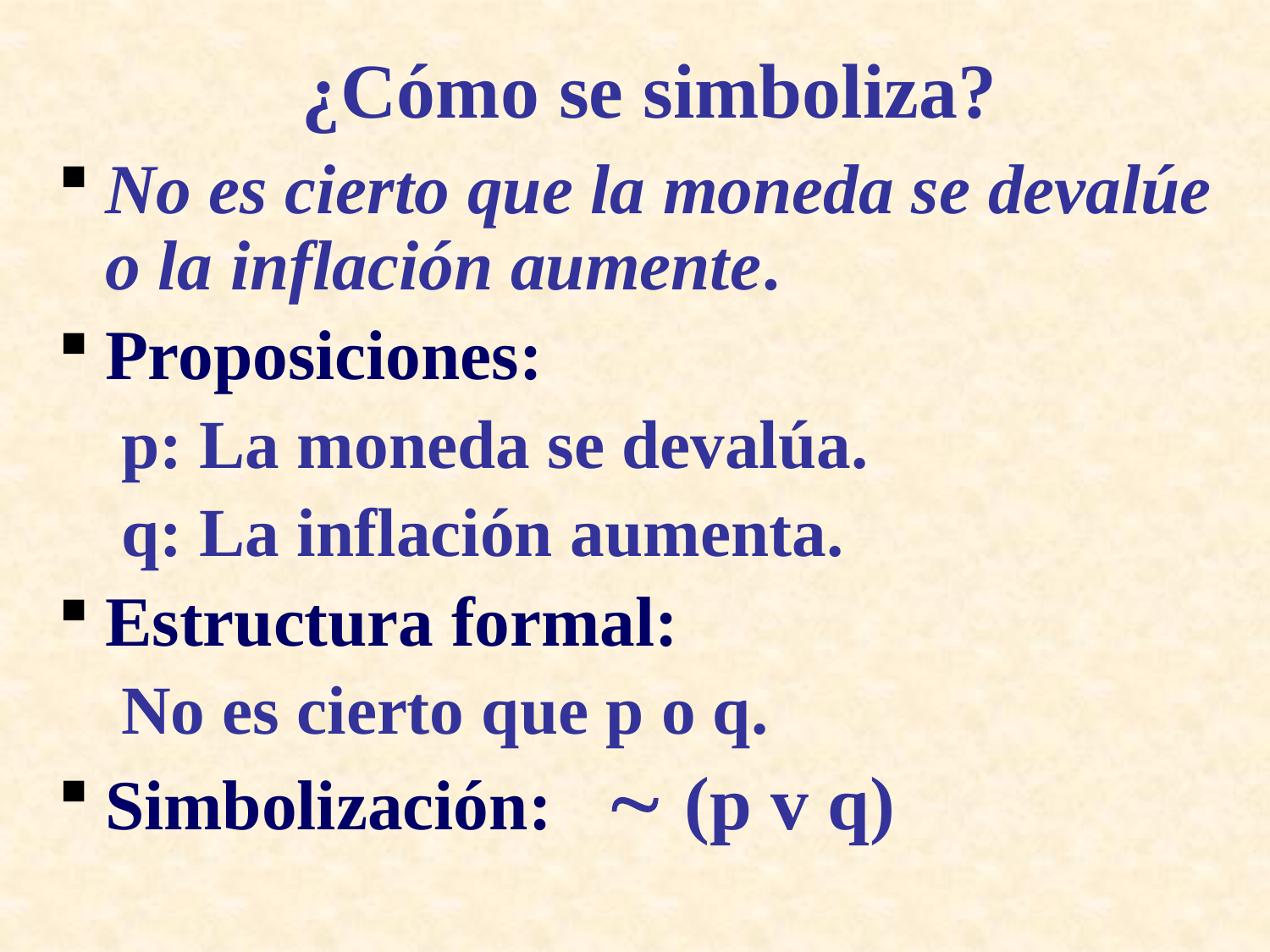

# ¿Cómo se simboliza?
No es cierto que la moneda se devalúe o la inflación aumente.
Proposiciones:
p: La moneda se devalúa.
q: La inflación aumenta.
Estructura formal:
No es cierto que p o q.
Simbolización:   ∼ (p v q)